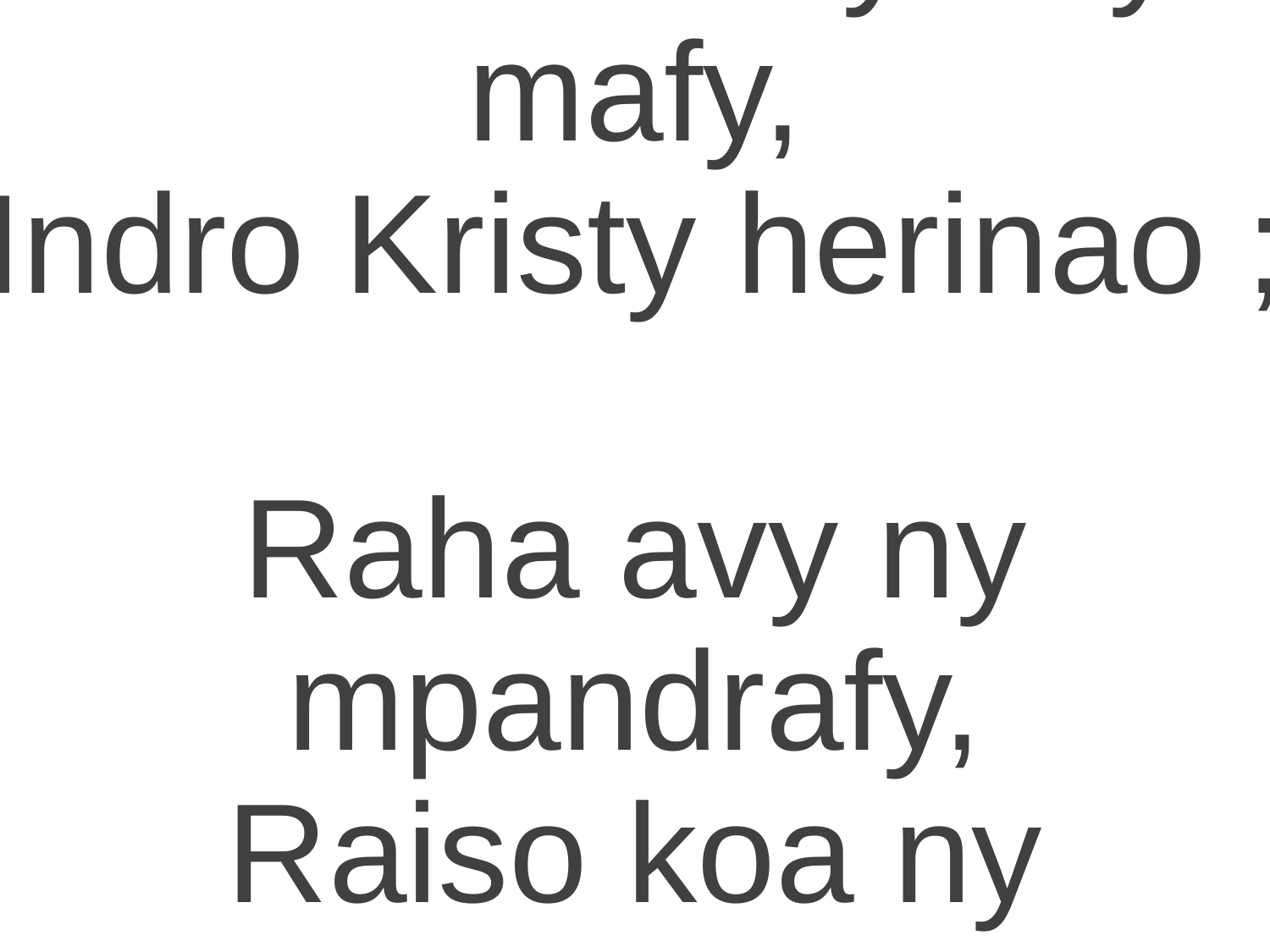

2. Raha misy ady mafy,
Indro Kristy herinao ;
Raha avy ny mpandrafy,
Raiso koa ny sabatrao